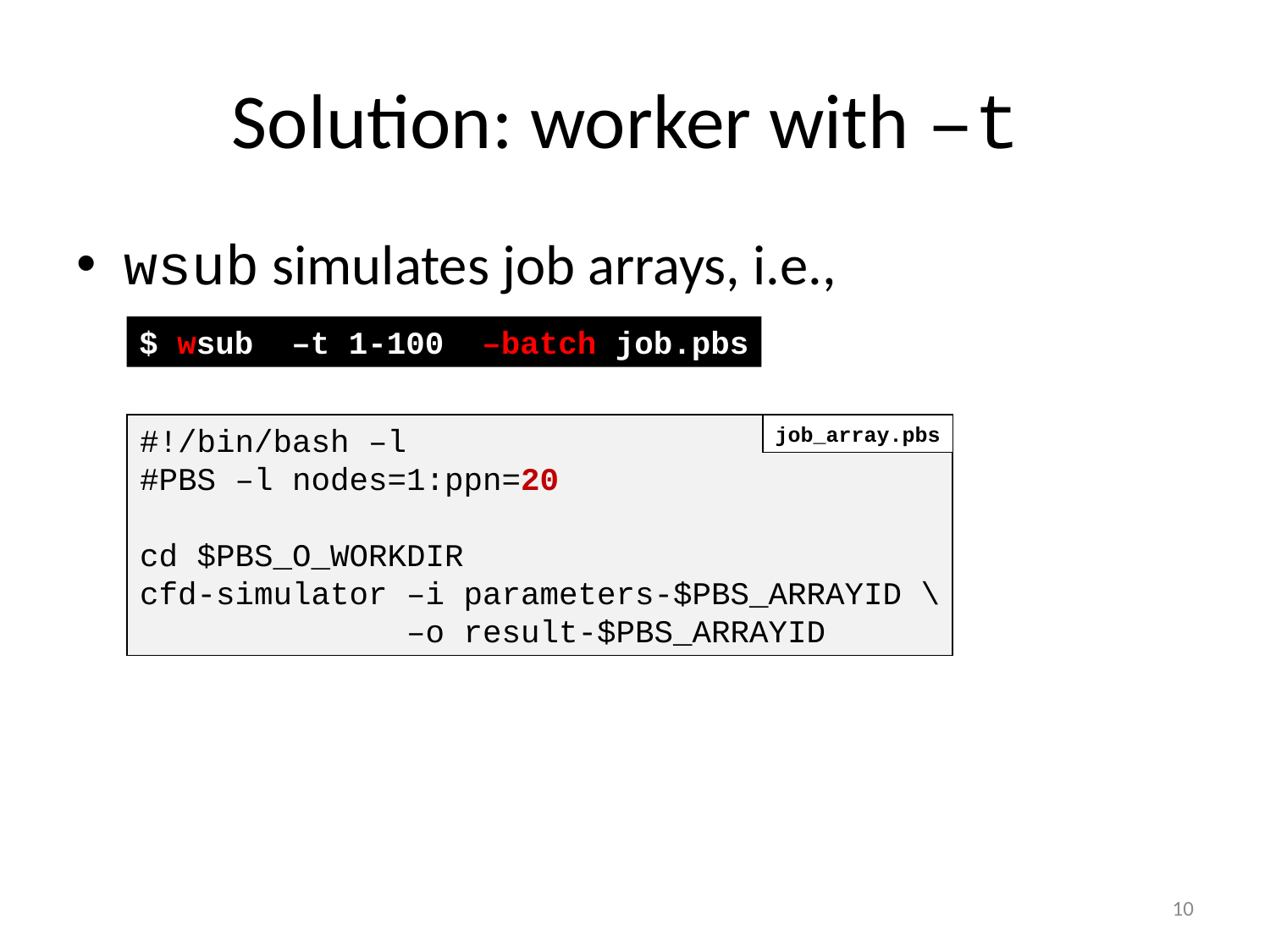

# Solution: worker with –t
wsub simulates job arrays, i.e.,
$ wsub  –t 1-100  –batch job.pbs
#!/bin/bash –l
#PBS –l nodes=1:ppn=20

cd $PBS_O_WORKDIR
cfd-simulator –i parameters-$PBS_ARRAYID \
              –o result-$PBS_ARRAYID
job_array.pbs
10